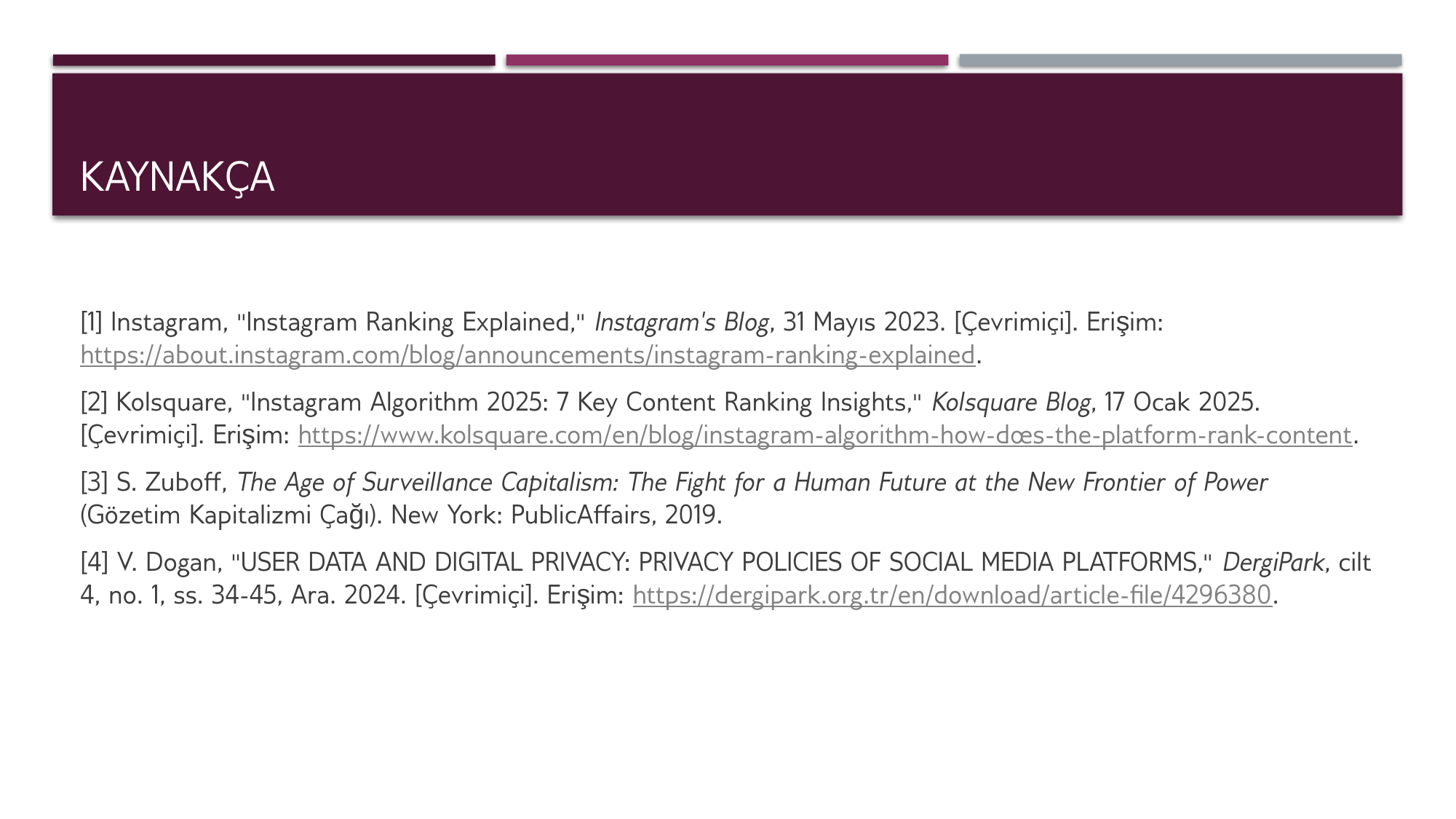

# Kaynakça
[1] Instagram, "Instagram Ranking Explained," Instagram's Blog, 31 Mayıs 2023. [Çevrimiçi]. Erişim: https://about.instagram.com/blog/announcements/instagram-ranking-explained.
[2] Kolsquare, "Instagram Algorithm 2025: 7 Key Content Ranking Insights," Kolsquare Blog, 17 Ocak 2025. [Çevrimiçi]. Erişim: https://www.kolsquare.com/en/blog/instagram-algorithm-how-does-the-platform-rank-content.
[3] S. Zuboff, The Age of Surveillance Capitalism: The Fight for a Human Future at the New Frontier of Power (Gözetim Kapitalizmi Çağı). New York: PublicAffairs, 2019.
[4] V. Dogan, "USER DATA AND DIGITAL PRIVACY: PRIVACY POLICIES OF SOCIAL MEDIA PLATFORMS," DergiPark, cilt 4, no. 1, ss. 34-45, Ara. 2024. [Çevrimiçi]. Erişim: https://dergipark.org.tr/en/download/article-file/4296380.